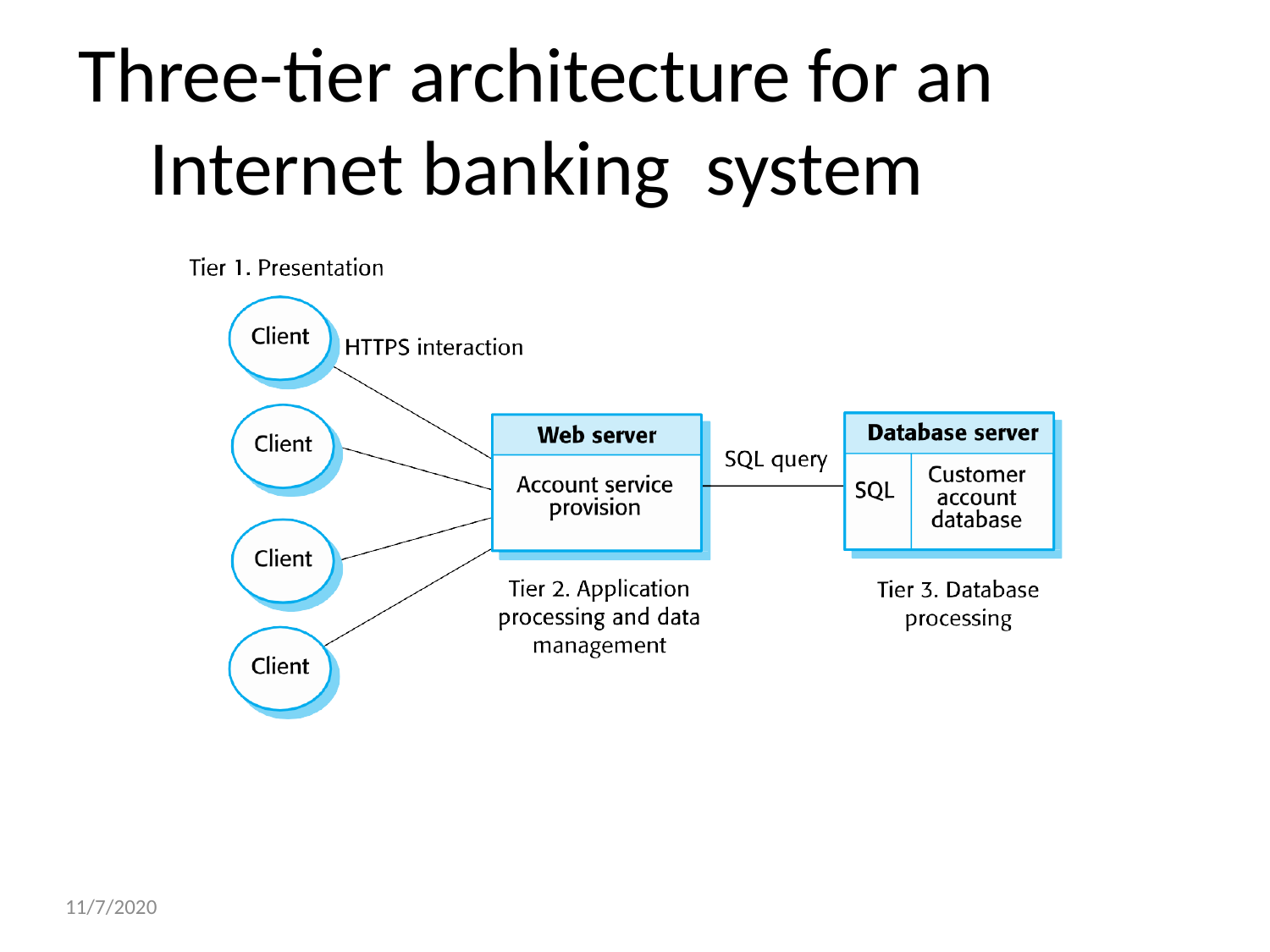

# Three-tier architecture for an Internet banking  system

11/7/2020